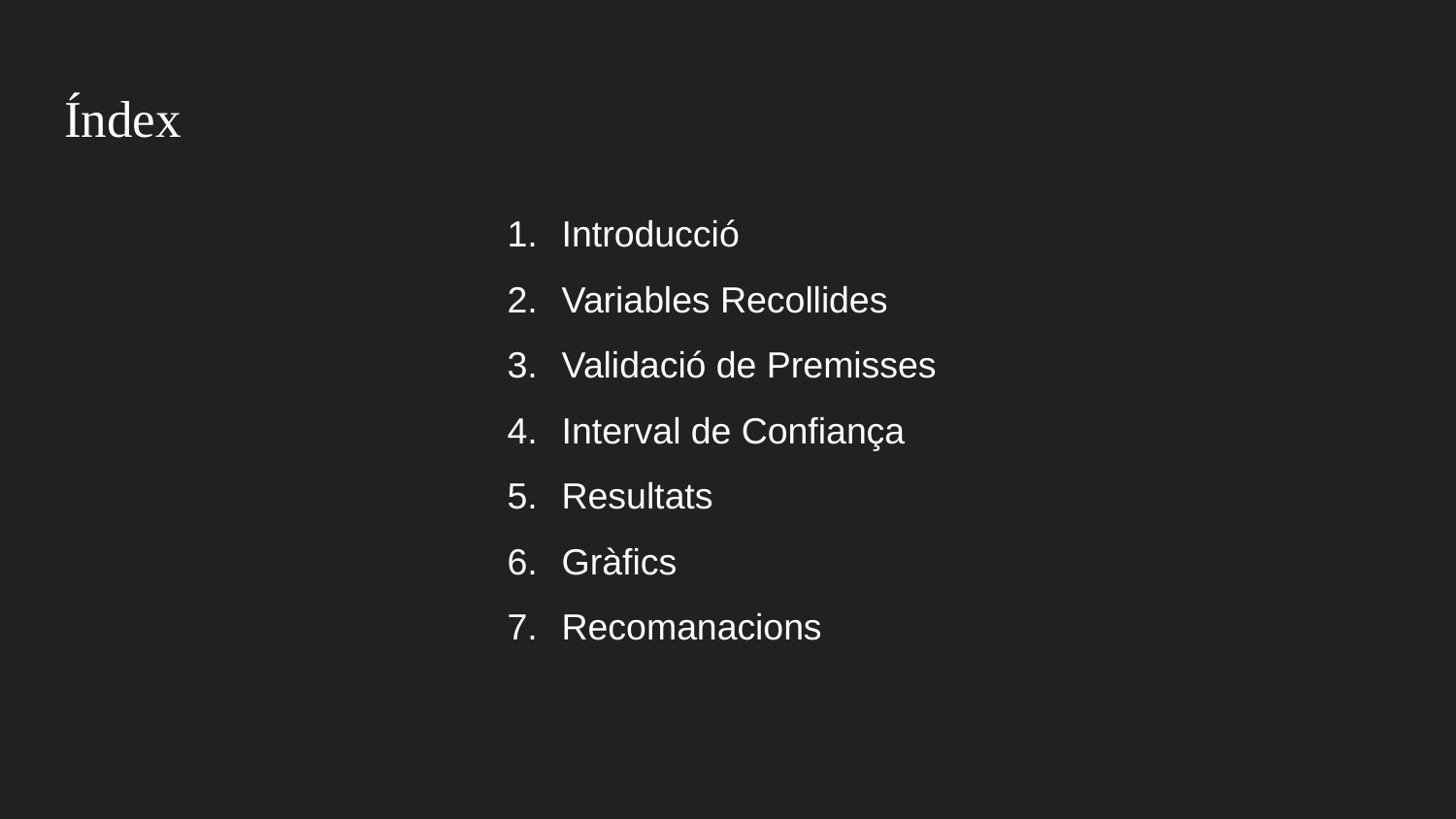

# Índex
Introducció
Variables Recollides
Validació de Premisses
Interval de Confiança
Resultats
Gràfics
Recomanacions